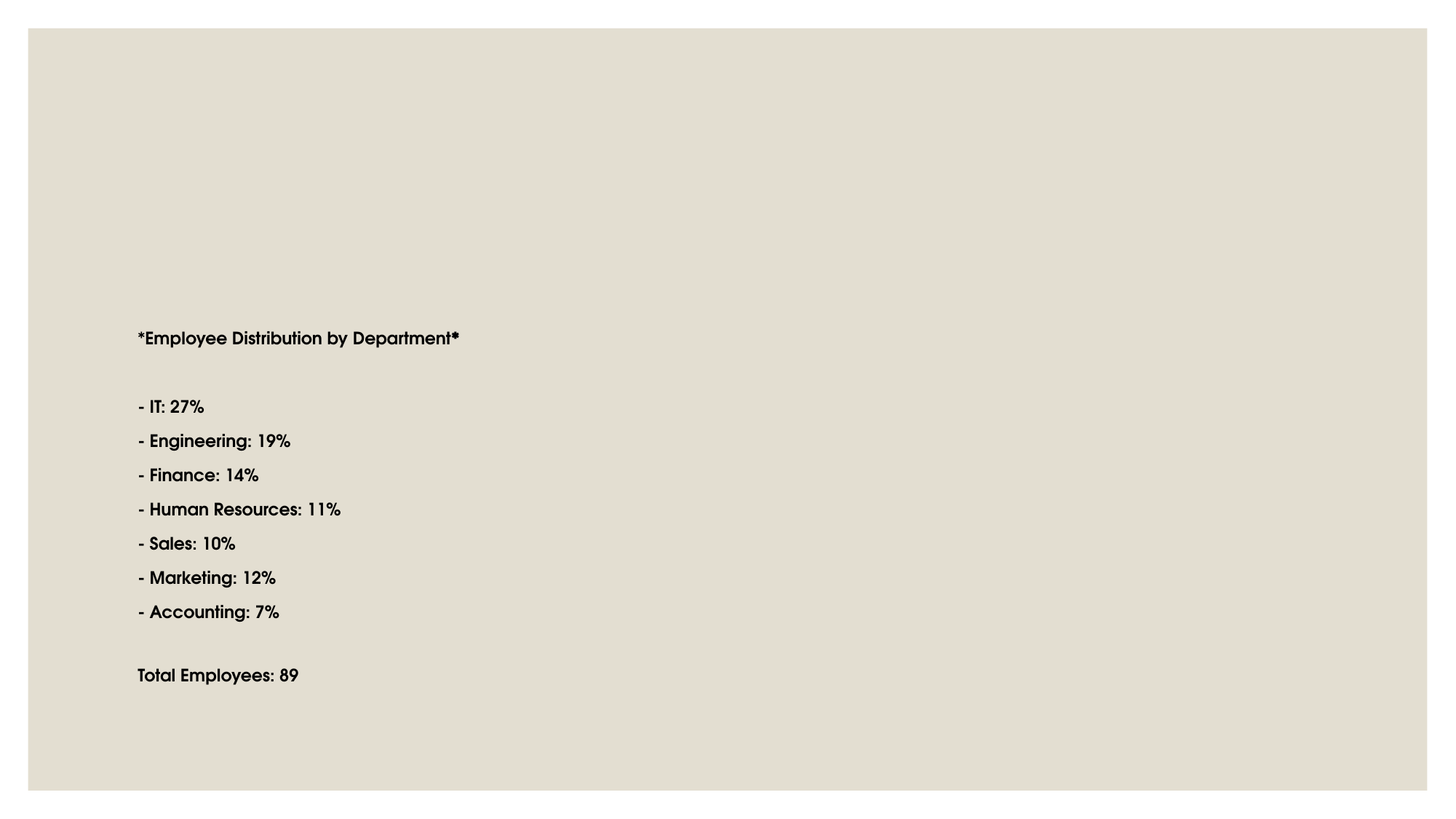

*Employee Distribution by Department*

- IT: 27%
- Engineering: 19%
- Finance: 14%
- Human Resources: 11%
- Sales: 10%
- Marketing: 12%
- Accounting: 7%

Total Employees: 89